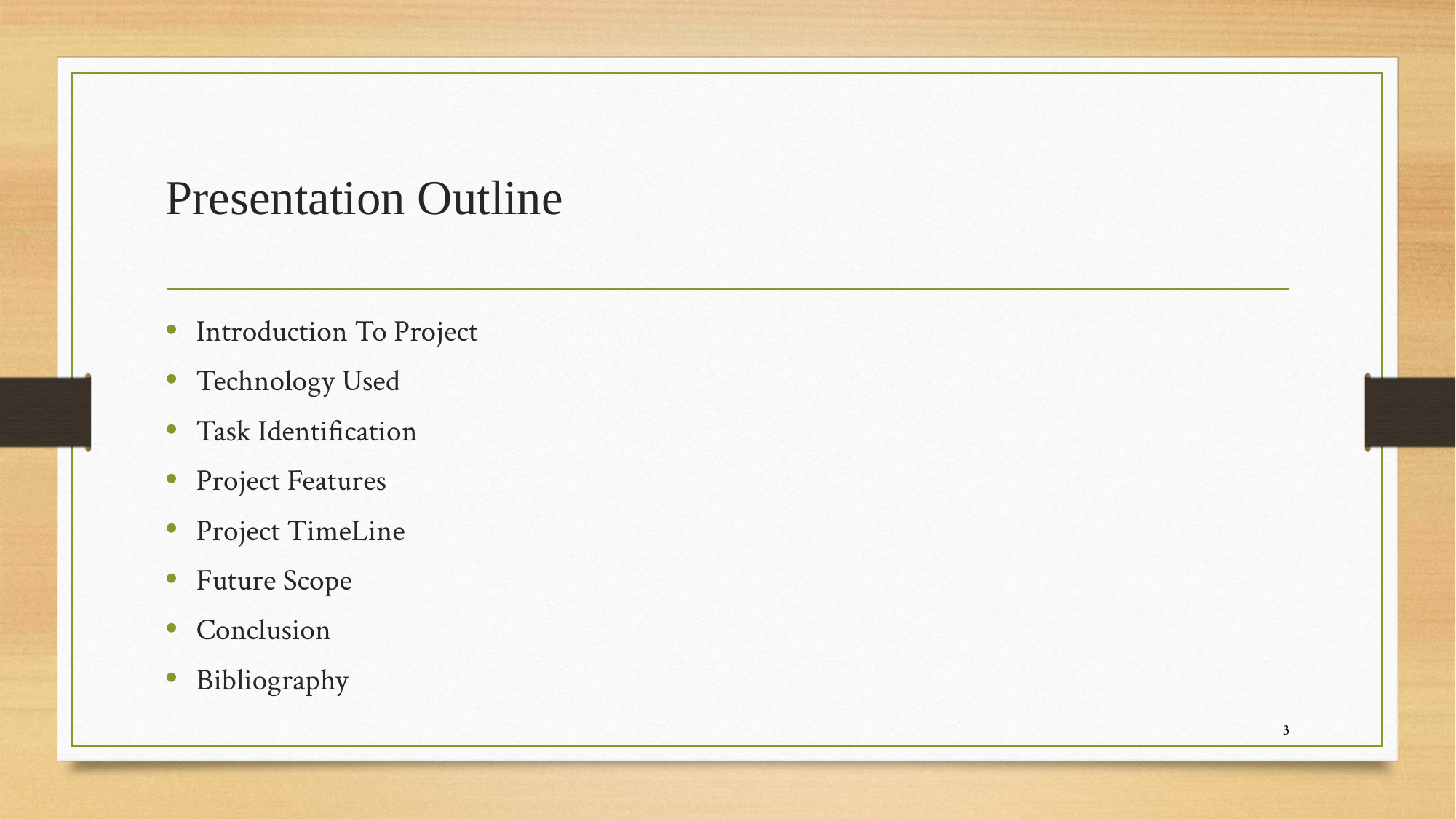

# Presentation Outline
Introduction To Project
Technology Used
Task Identification
Project Features
Project TimeLine
Future Scope
Conclusion
Bibliography

3